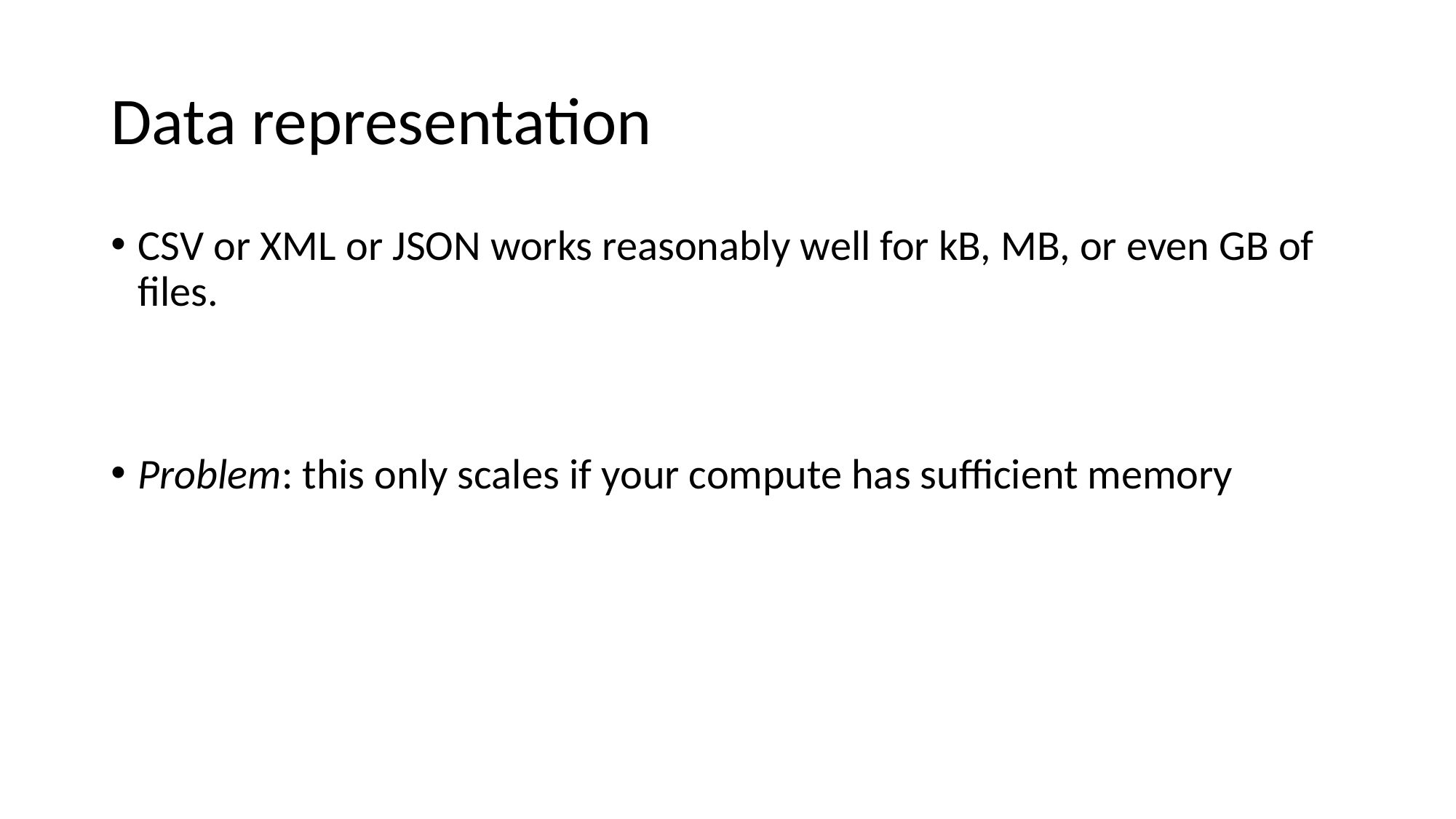

# Data representation
CSV or XML or JSON works reasonably well for kB, MB, or even GB of files.

Problem: this only scales if your compute has sufficient memory